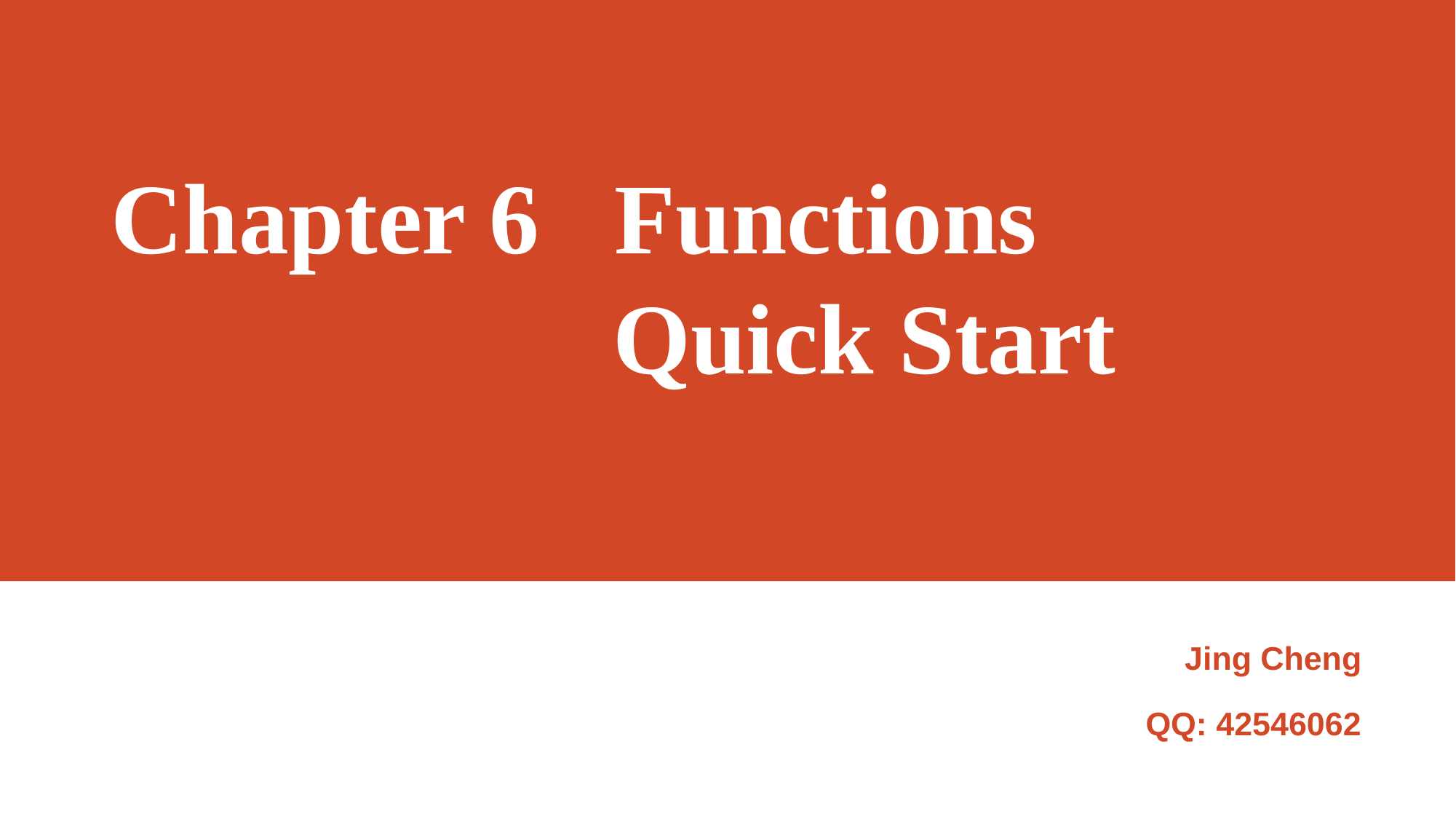

# Chapter 6   Functions Quick Start
Jing Cheng
QQ: 42546062